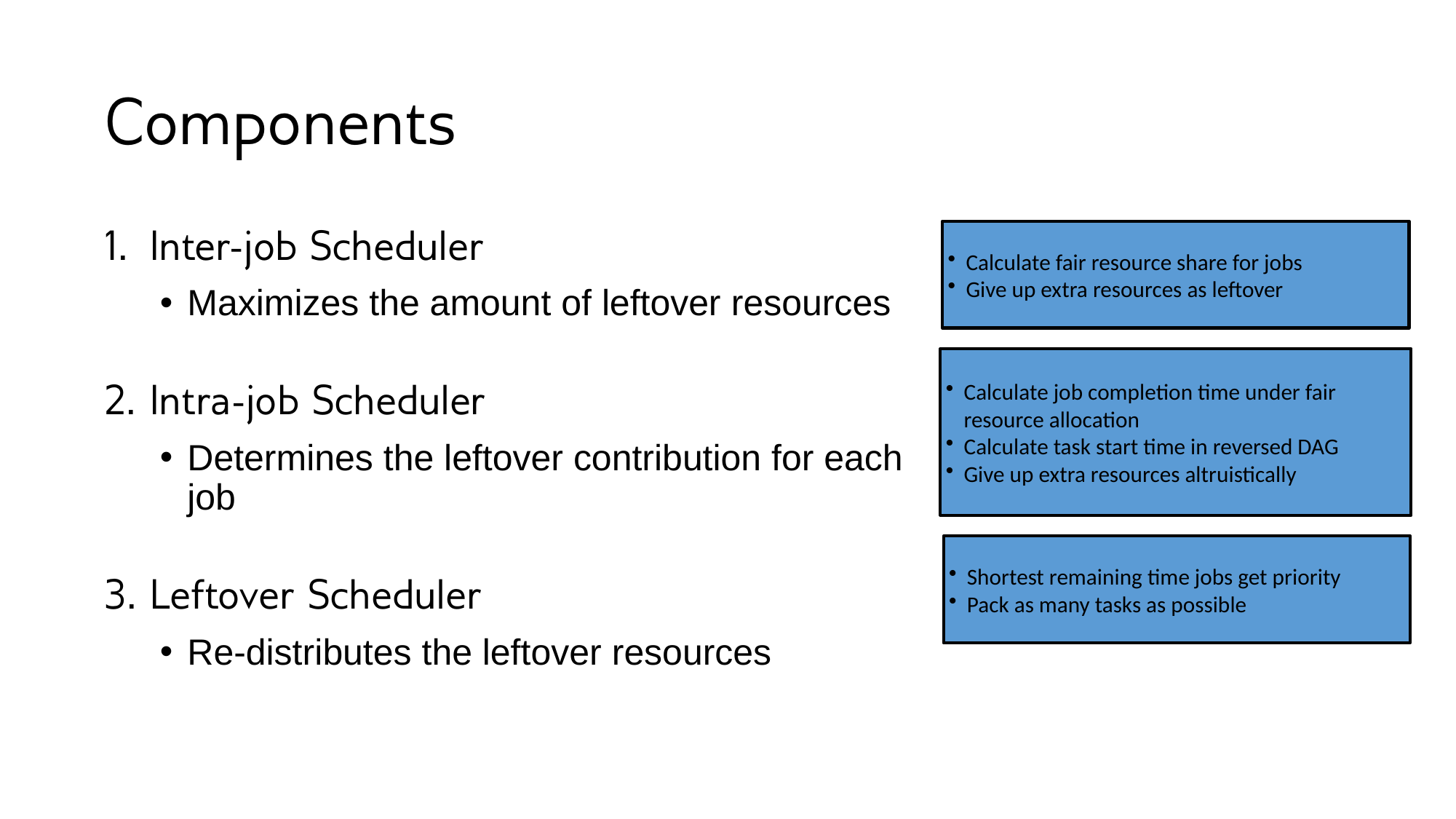

# Components
Inter-job Scheduler
Maximizes the amount of leftover resources
Intra-job Scheduler
Determines the leftover contribution for each job
Leftover Scheduler
Re-distributes the leftover resources
Calculate fair resource share for jobs
Give up extra resources as leftover
Calculate job completion time under fair resource allocation
Calculate task start time in reversed DAG
Give up extra resources altruistically
Shortest remaining time jobs get priority
Pack as many tasks as possible
22